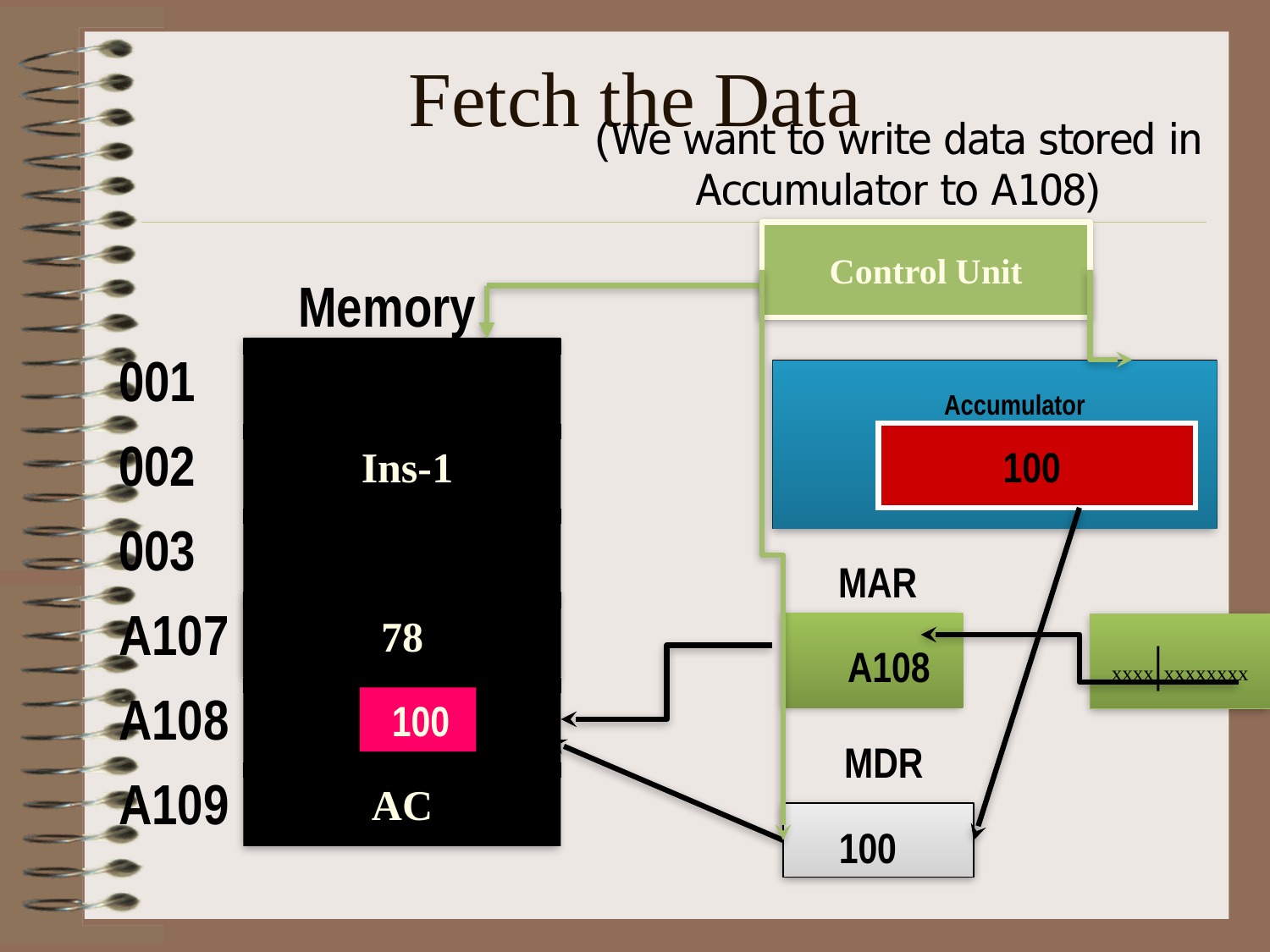

# Fetch the Data
(We want to write data stored in Accumulator to A108)
Control Unit
Memory
001

Accumulator
002
 Ins-1

100
003

MAR
A107
78
78

xxxx|xxxxxxxx
A108
A108
13
  100
MDR
A109
AC

100